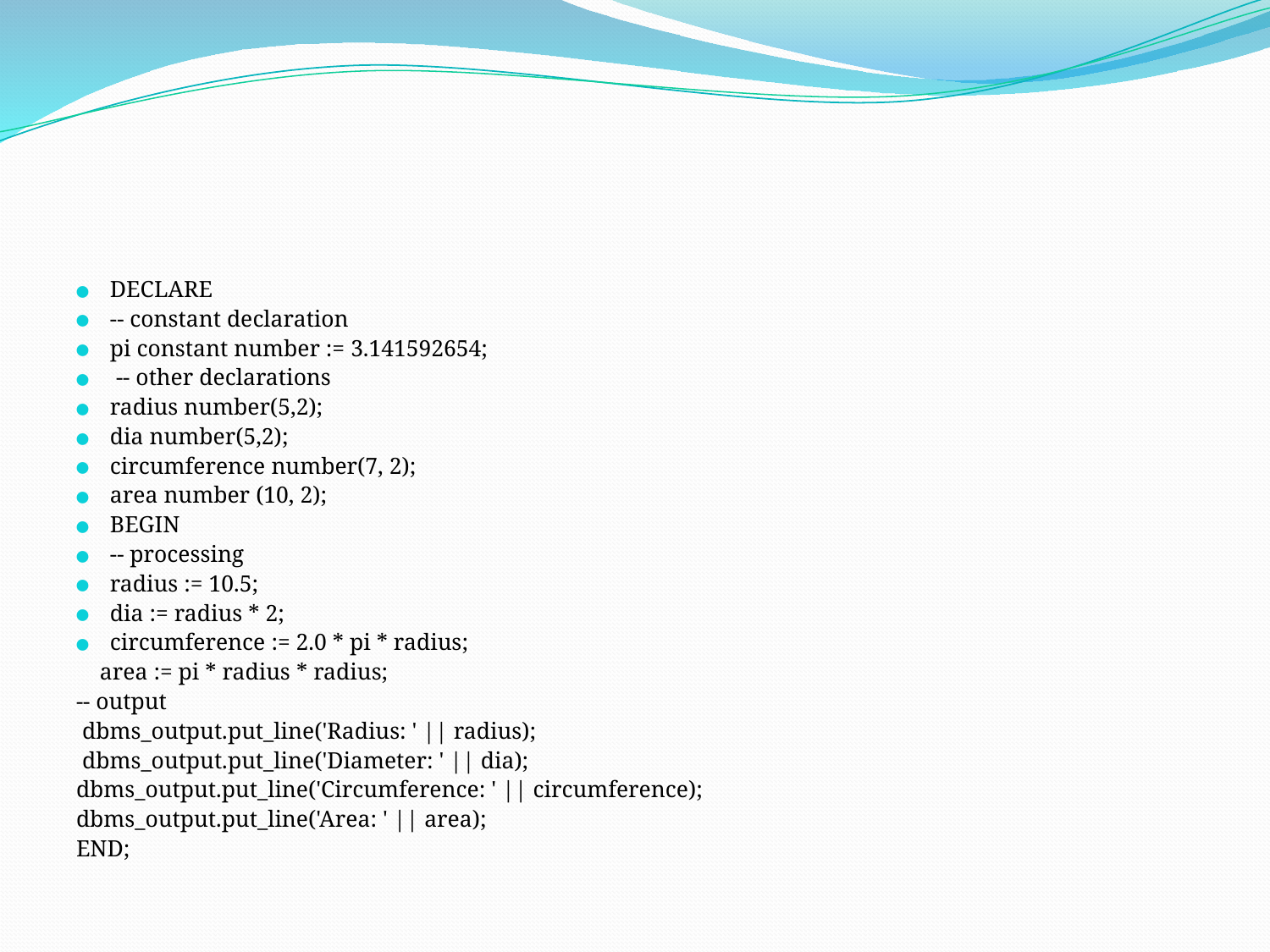

DECLARE
-- constant declaration
pi constant number := 3.141592654;
 -- other declarations
radius number(5,2);
dia number(5,2);
circumference number(7, 2);
area number (10, 2);
BEGIN
-- processing
radius := 10.5;
dia := radius * 2;
circumference := 2.0 * pi * radius;
    area := pi * radius * radius;
-- output
 dbms_output.put_line('Radius: ' || radius);
 dbms_output.put_line('Diameter: ' || dia);
dbms_output.put_line('Circumference: ' || circumference);
dbms_output.put_line('Area: ' || area);
END;